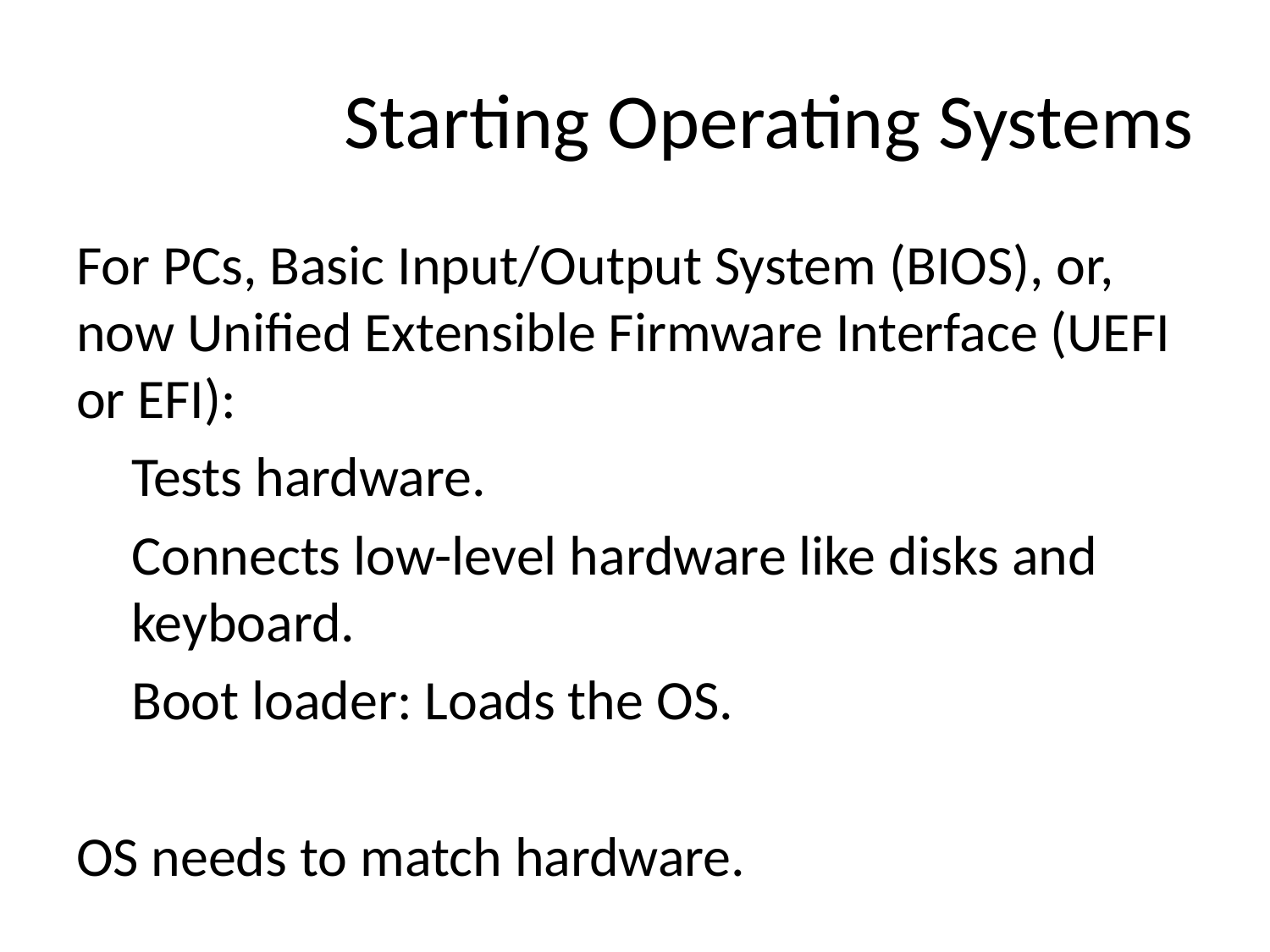

# Starting Operating Systems
For PCs, Basic Input/Output System (BIOS), or, now Unified Extensible Firmware Interface (UEFI or EFI):
Tests hardware.
Connects low-level hardware like disks and keyboard.
Boot loader: Loads the OS.

OS needs to match hardware.